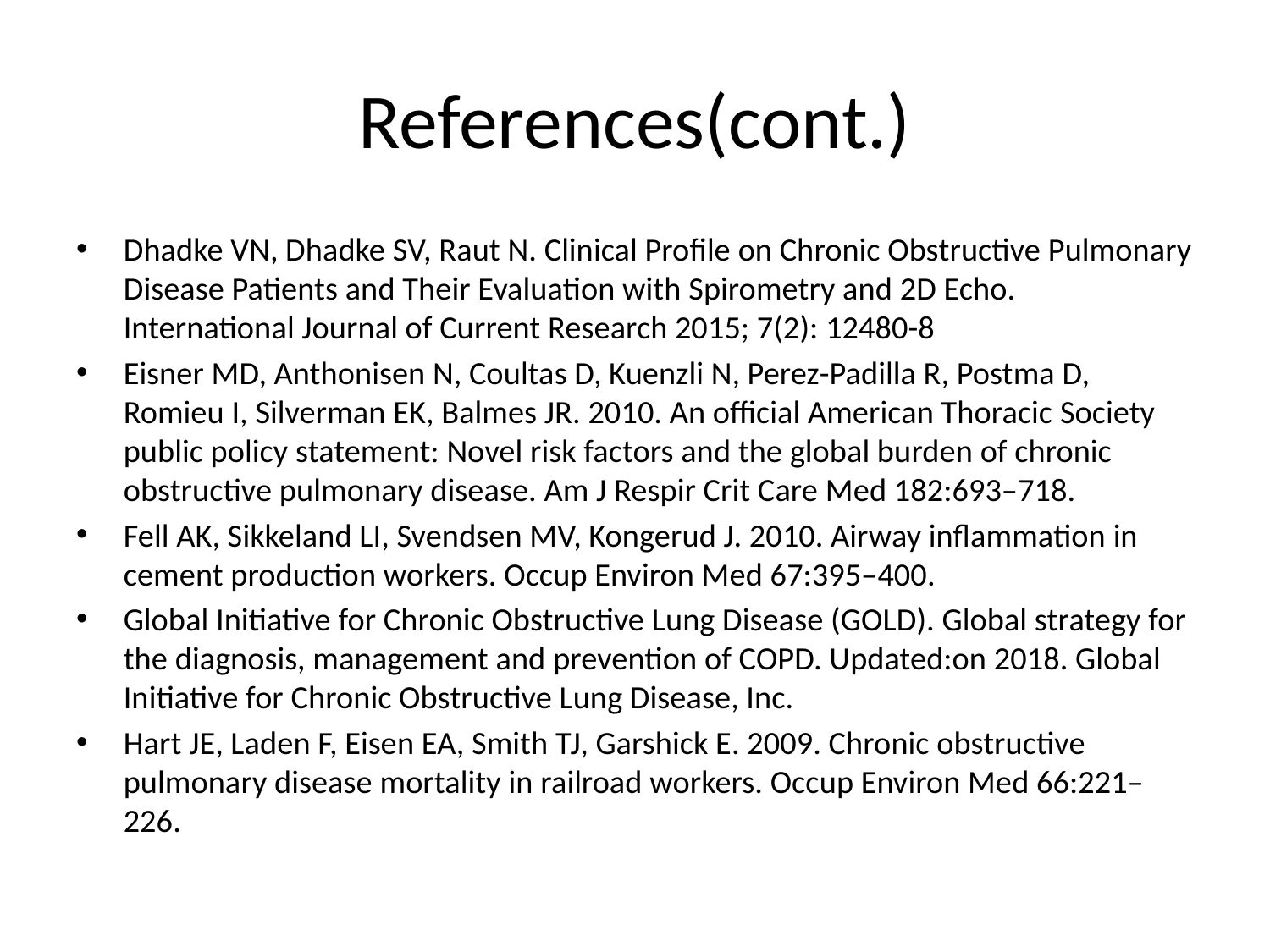

# References(cont.)
Dhadke VN, Dhadke SV, Raut N. Clinical Profile on Chronic Obstructive Pulmonary Disease Patients and Their Evaluation with Spirometry and 2D Echo. International Journal of Current Research 2015; 7(2): 12480-8
Eisner MD, Anthonisen N, Coultas D, Kuenzli N, Perez-Padilla R, Postma D, Romieu I, Silverman EK, Balmes JR. 2010. An official American Thoracic Society public policy statement: Novel risk factors and the global burden of chronic obstructive pulmonary disease. Am J Respir Crit Care Med 182:693–718.
Fell AK, Sikkeland LI, Svendsen MV, Kongerud J. 2010. Airway inflammation in cement production workers. Occup Environ Med 67:395–400.
Global Initiative for Chronic Obstructive Lung Disease (GOLD). Global strategy for the diagnosis, management and prevention of COPD. Updated:on 2018. Global Initiative for Chronic Obstructive Lung Disease, Inc.
Hart JE, Laden F, Eisen EA, Smith TJ, Garshick E. 2009. Chronic obstructive pulmonary disease mortality in railroad workers. Occup Environ Med 66:221–226.